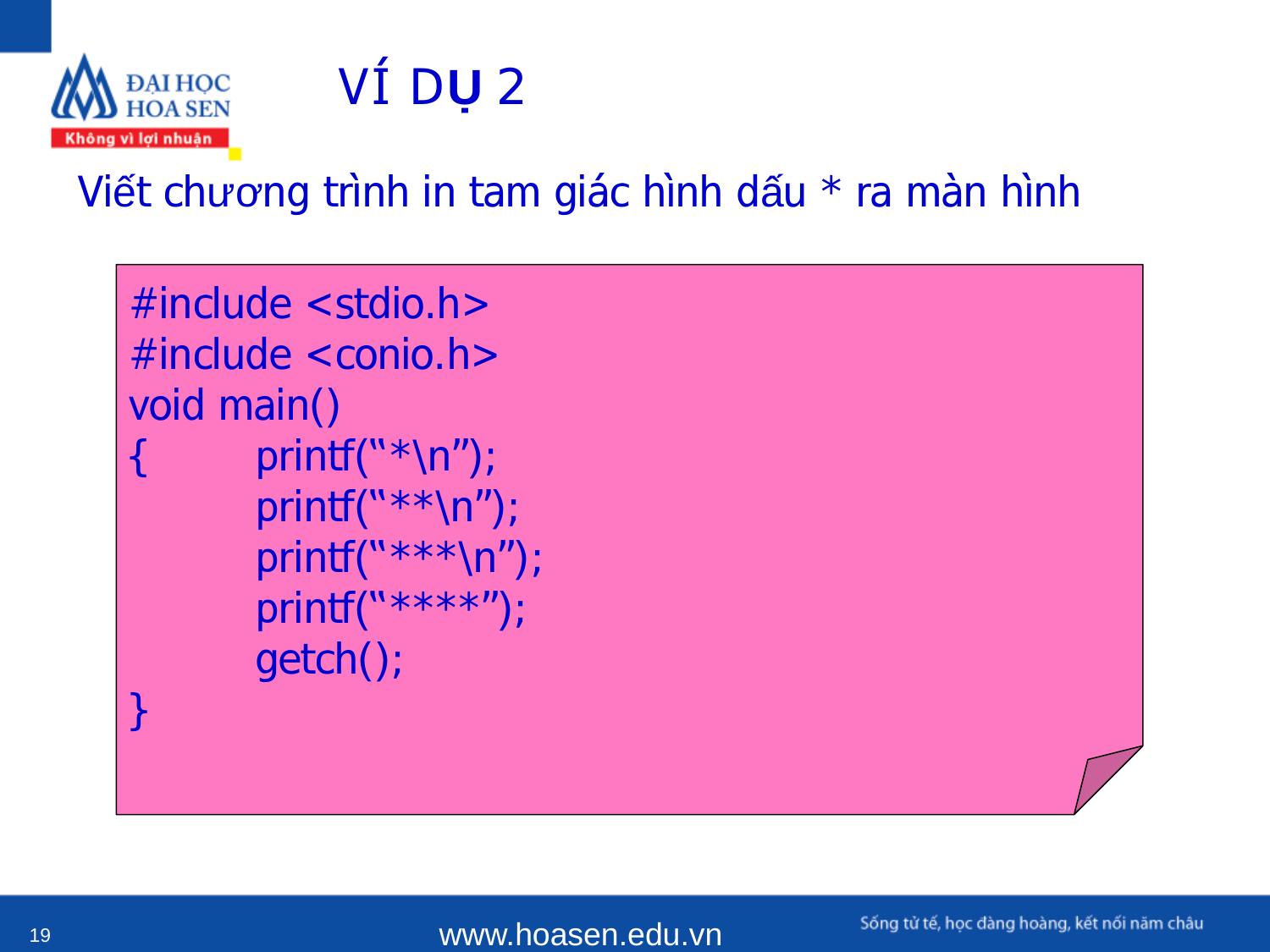

VÍ DỤ 2
 Viết chương trình in tam giác hình dấu * ra màn hình
#include <stdio.h>
#include <conio.h>
void main()
{ 	printf(“*\n”);
   	printf(“**\n”);
	printf(“***\n”);
	printf(“****”);
   	getch();
}
www.hoasen.edu.vn
19